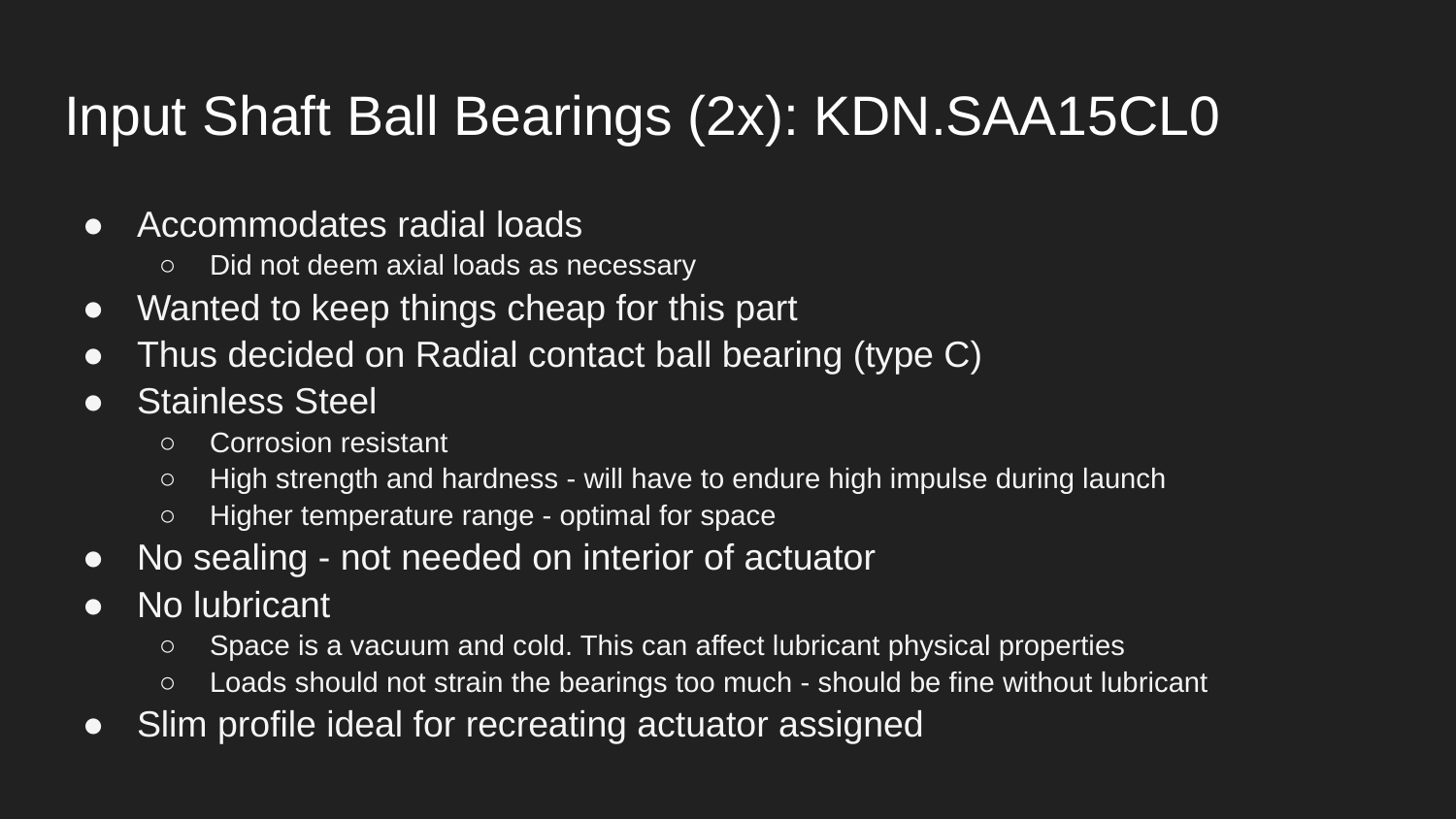

# Input Shaft Ball Bearings (2x): KDN.SAA15CL0

Accommodates radial loads
Did not deem axial loads as necessary
Wanted to keep things cheap for this part
Thus decided on Radial contact ball bearing (type C)
Stainless Steel
Corrosion resistant
High strength and hardness - will have to endure high impulse during launch
Higher temperature range - optimal for space
No sealing - not needed on interior of actuator
No lubricant
Space is a vacuum and cold. This can affect lubricant physical properties
Loads should not strain the bearings too much - should be fine without lubricant
Slim profile ideal for recreating actuator assigned